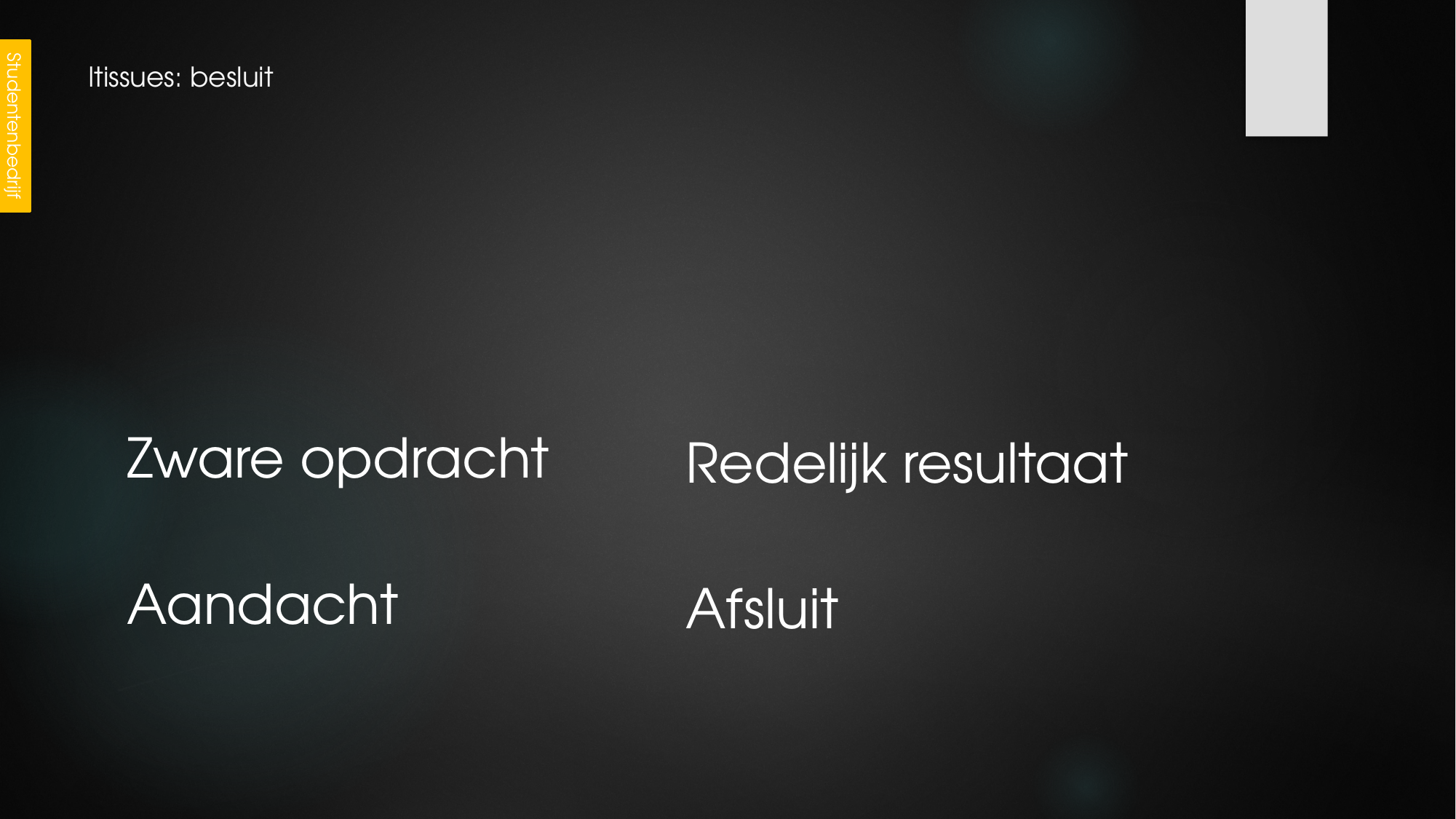

# Itissues: besluit
Studentenbedrijf
Zware opdracht
Aandacht
Redelijk resultaat
Afsluit